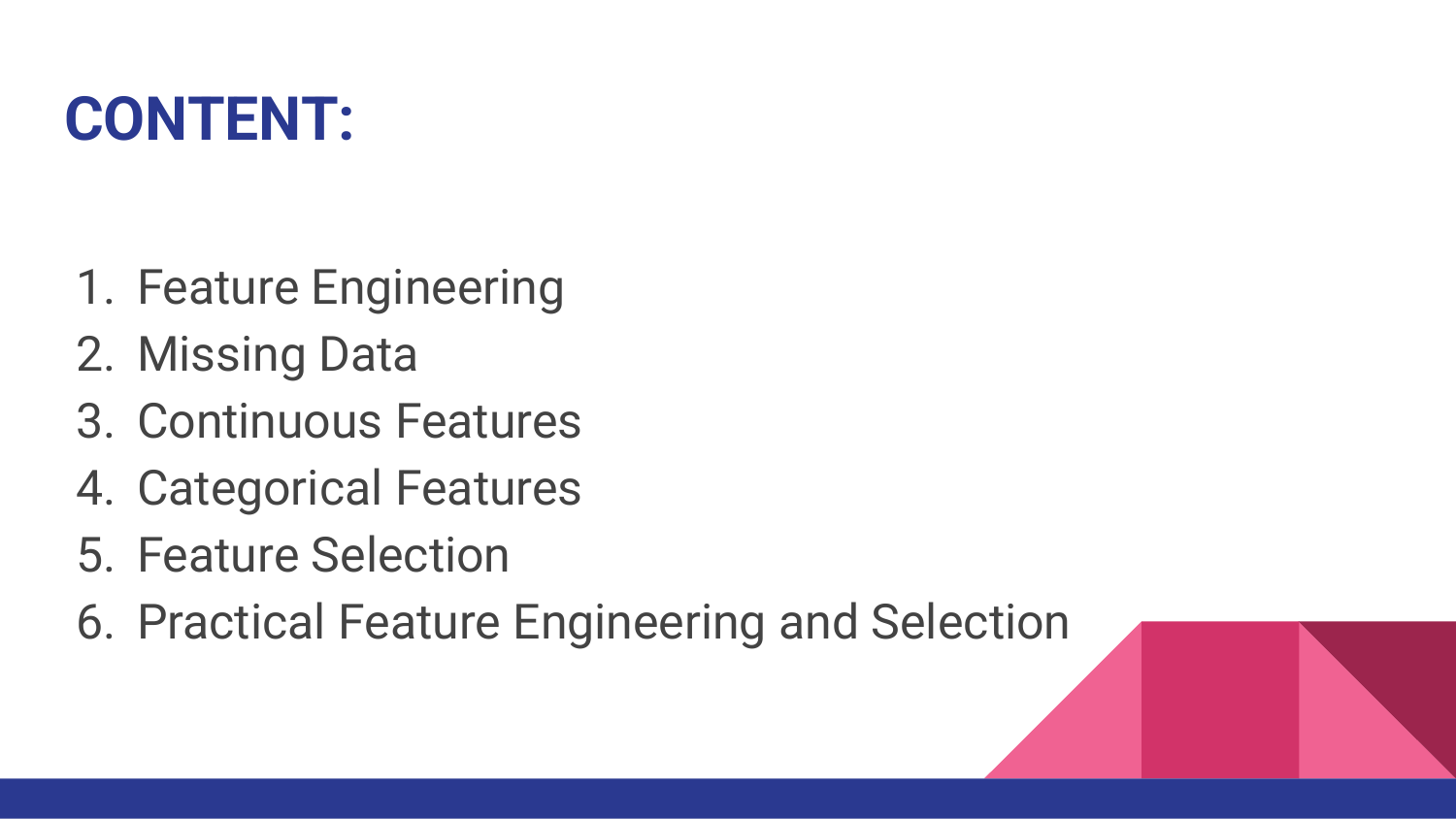

# CONTENT:
Feature Engineering
Missing Data
Continuous Features
Categorical Features
Feature Selection
Practical Feature Engineering and Selection